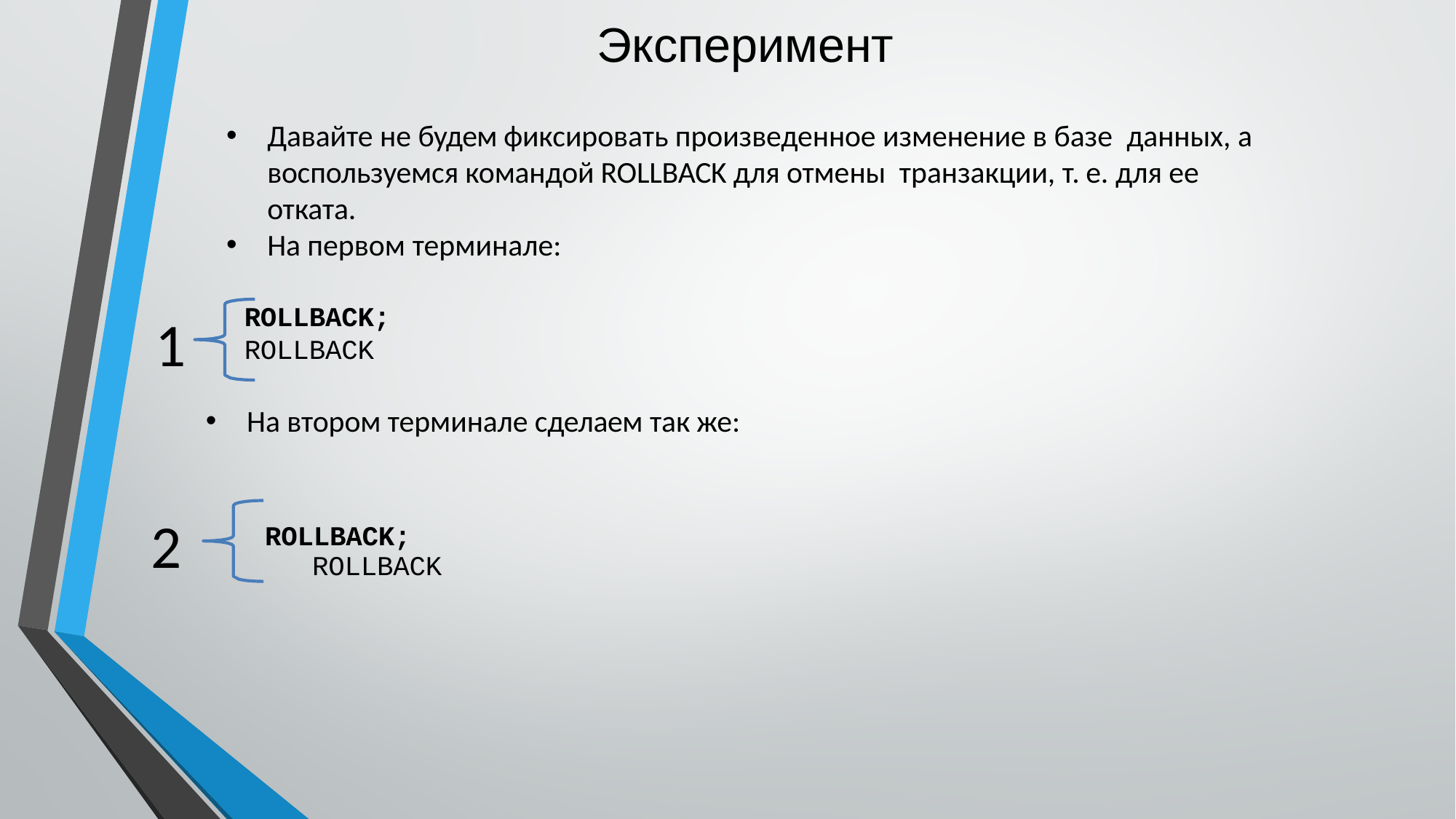

Эксперимент
Давайте не будем фиксировать произведенное изменение в базе  данных, а воспользуемся командой ROLLBACK для отмены  транзакции, т. е. для ее отката.
На первом терминале:
ROLLBACK;
ROLLBACK

1
На втором терминале сделаем так же:
ROLLBACK;
ROLLBACK

2